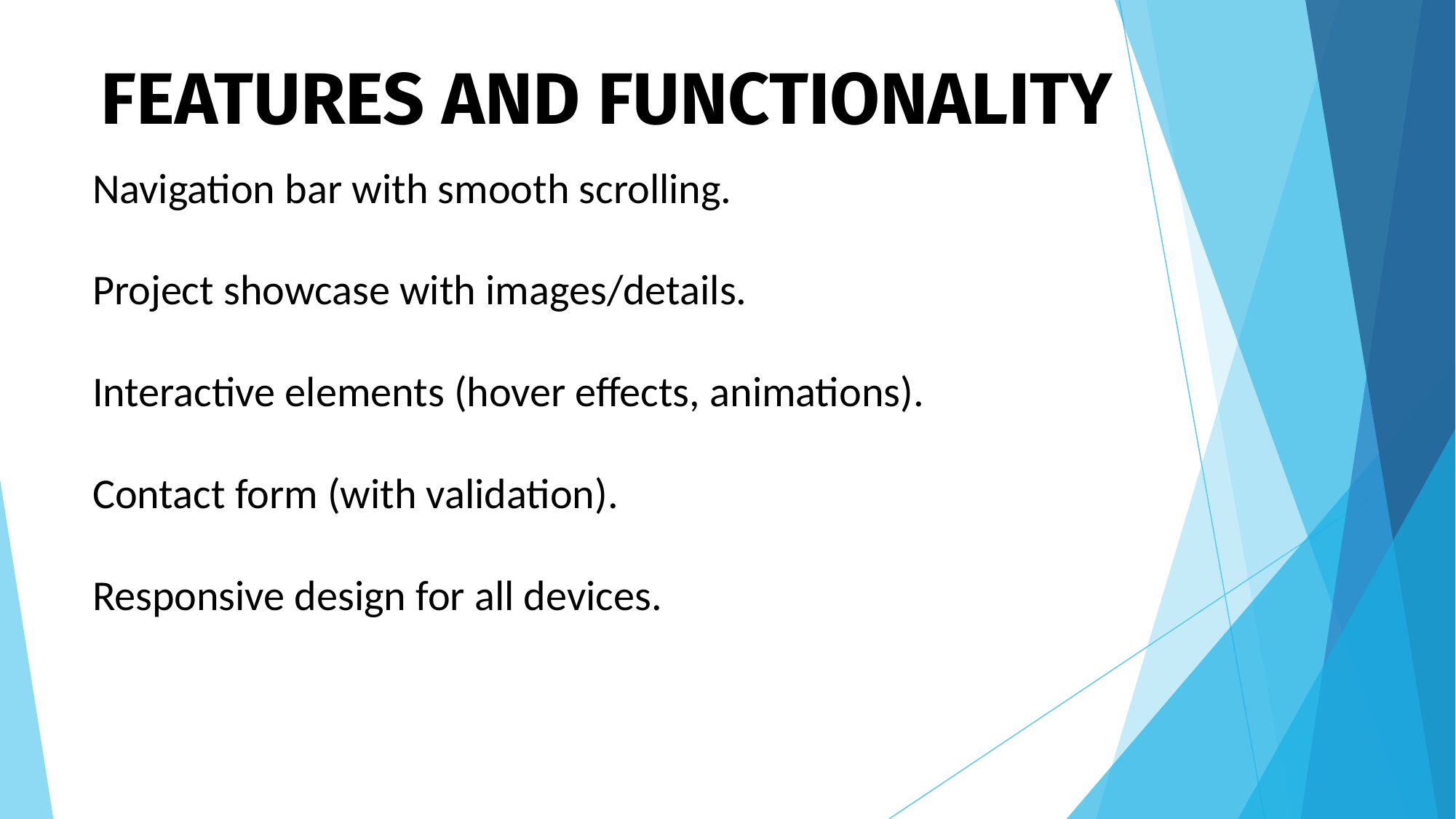

# FEATURES AND FUNCTIONALITY
Navigation bar with smooth scrolling.

Project showcase with images/details.

Interactive elements (hover effects, animations).

Contact form (with validation).

Responsive design for all devices.